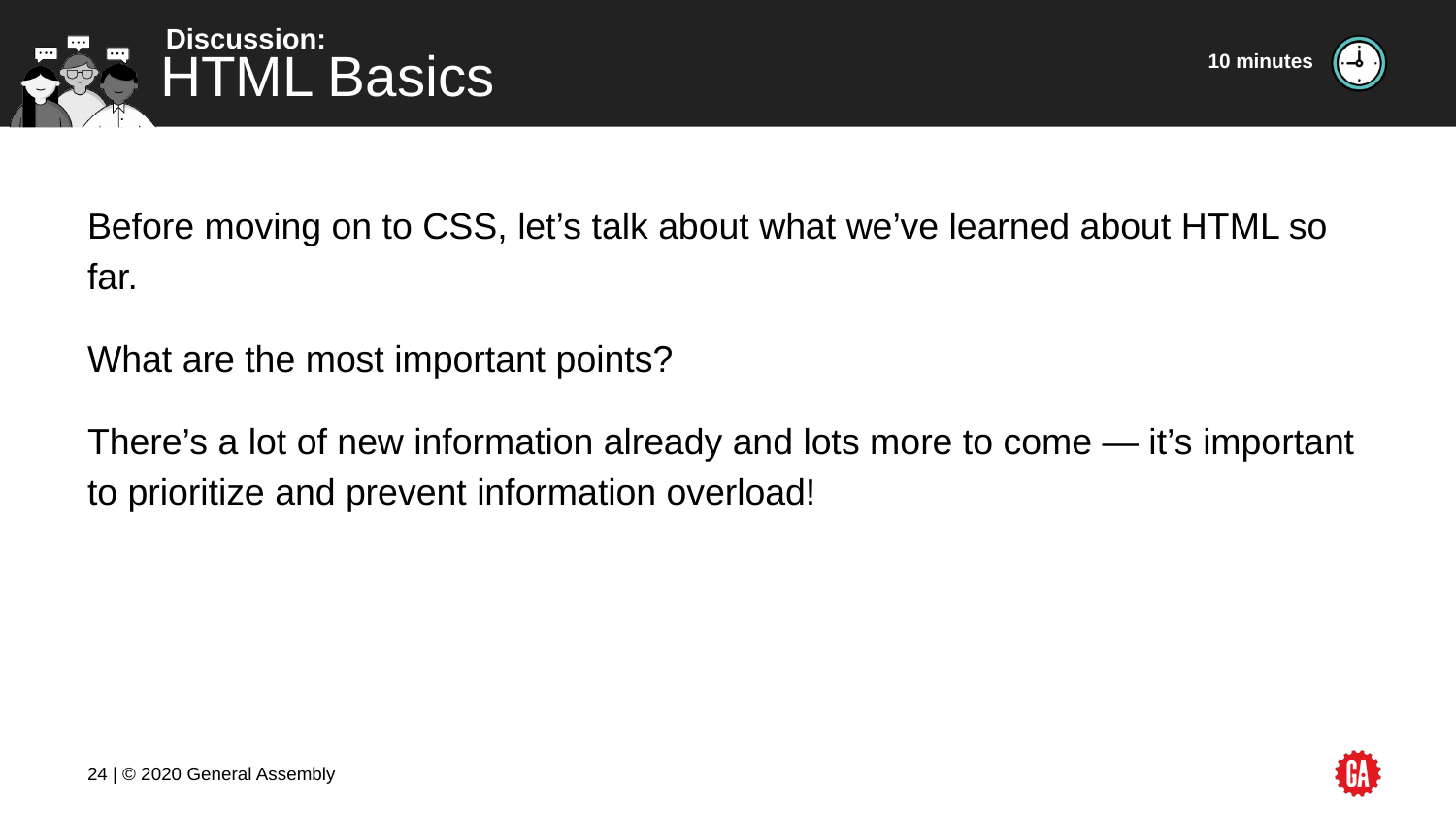

10 minutes
# HTML Basics
Before moving on to CSS, let’s talk about what we’ve learned about HTML so far.
What are the most important points?
There’s a lot of new information already and lots more to come — it’s important to prioritize and prevent information overload!
24 | © 2020 General Assembly